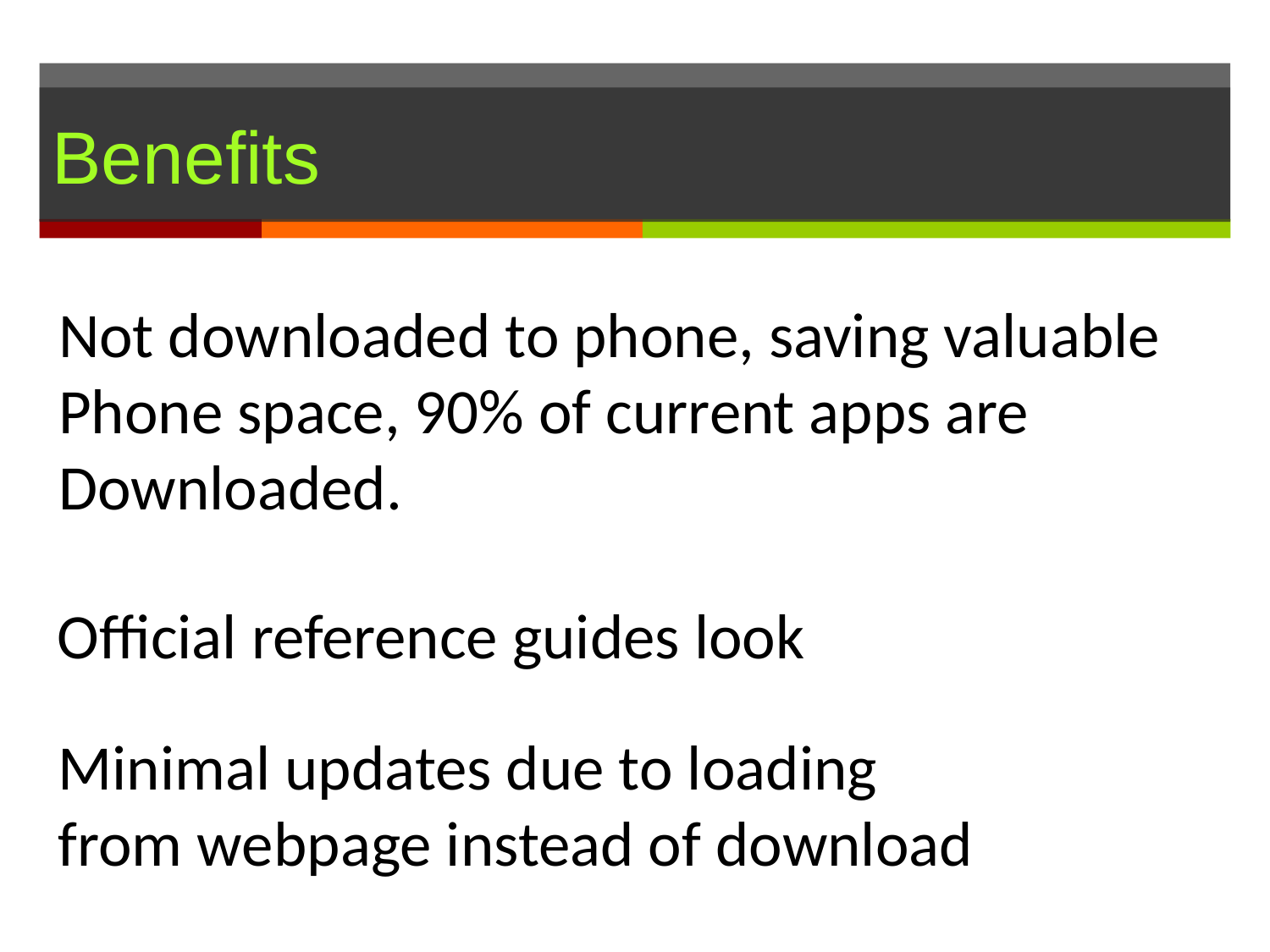

# Benefits
Not downloaded to phone, saving valuable
Phone space, 90% of current apps are
Downloaded.
Official reference guides look
Minimal updates due to loading
from webpage instead of download